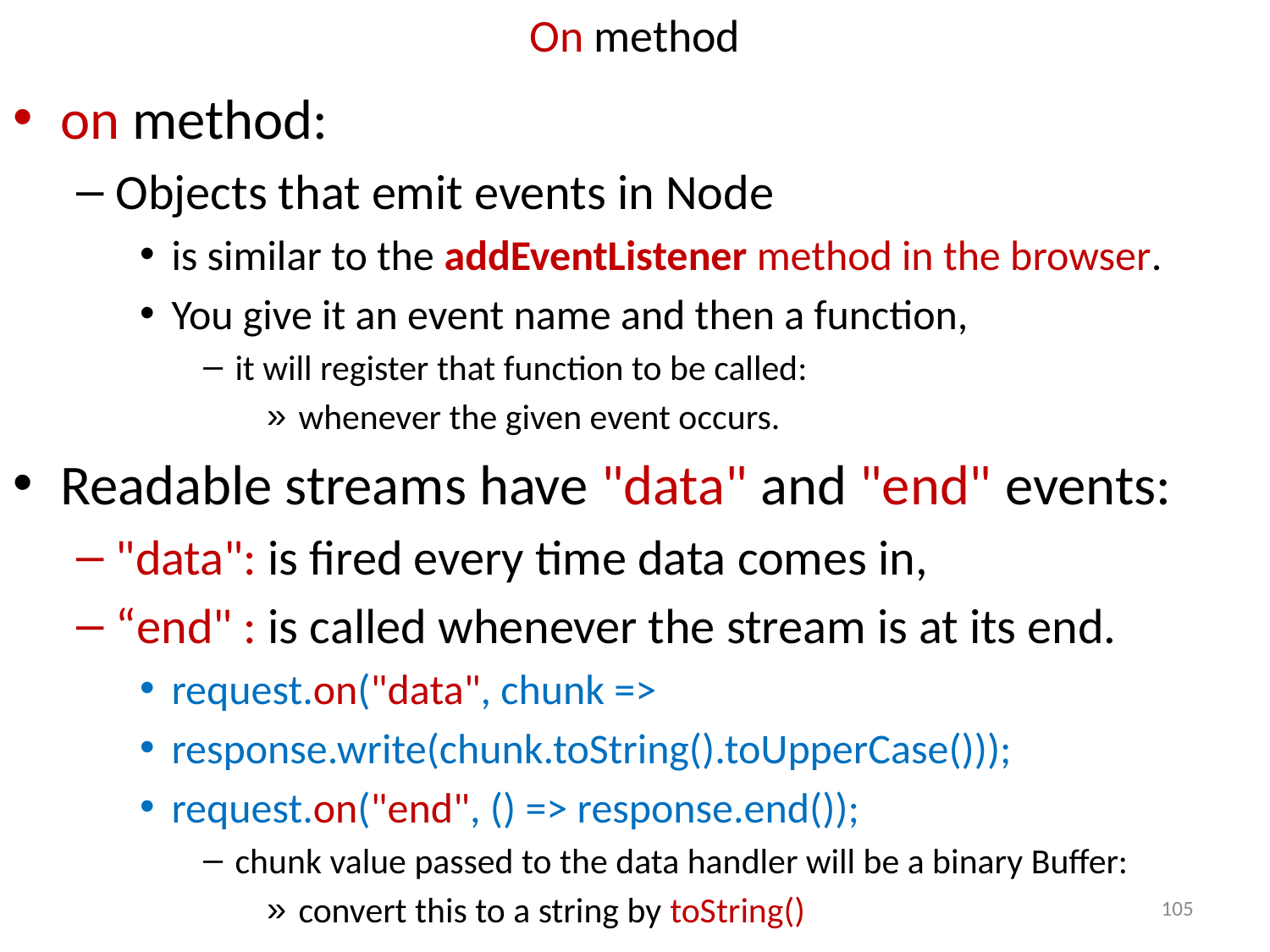

# On method
on method:
Objects that emit events in Node
is similar to the addEventListener method in the browser.
You give it an event name and then a function,
it will register that function to be called:
whenever the given event occurs.
Readable streams have "data" and "end" events:
"data": is fired every time data comes in,
“end" : is called whenever the stream is at its end.
request.on("data", chunk =>
response.write(chunk.toString().toUpperCase()));
request.on("end", () => response.end());
chunk value passed to the data handler will be a binary Buffer:
convert this to a string by toString()
105